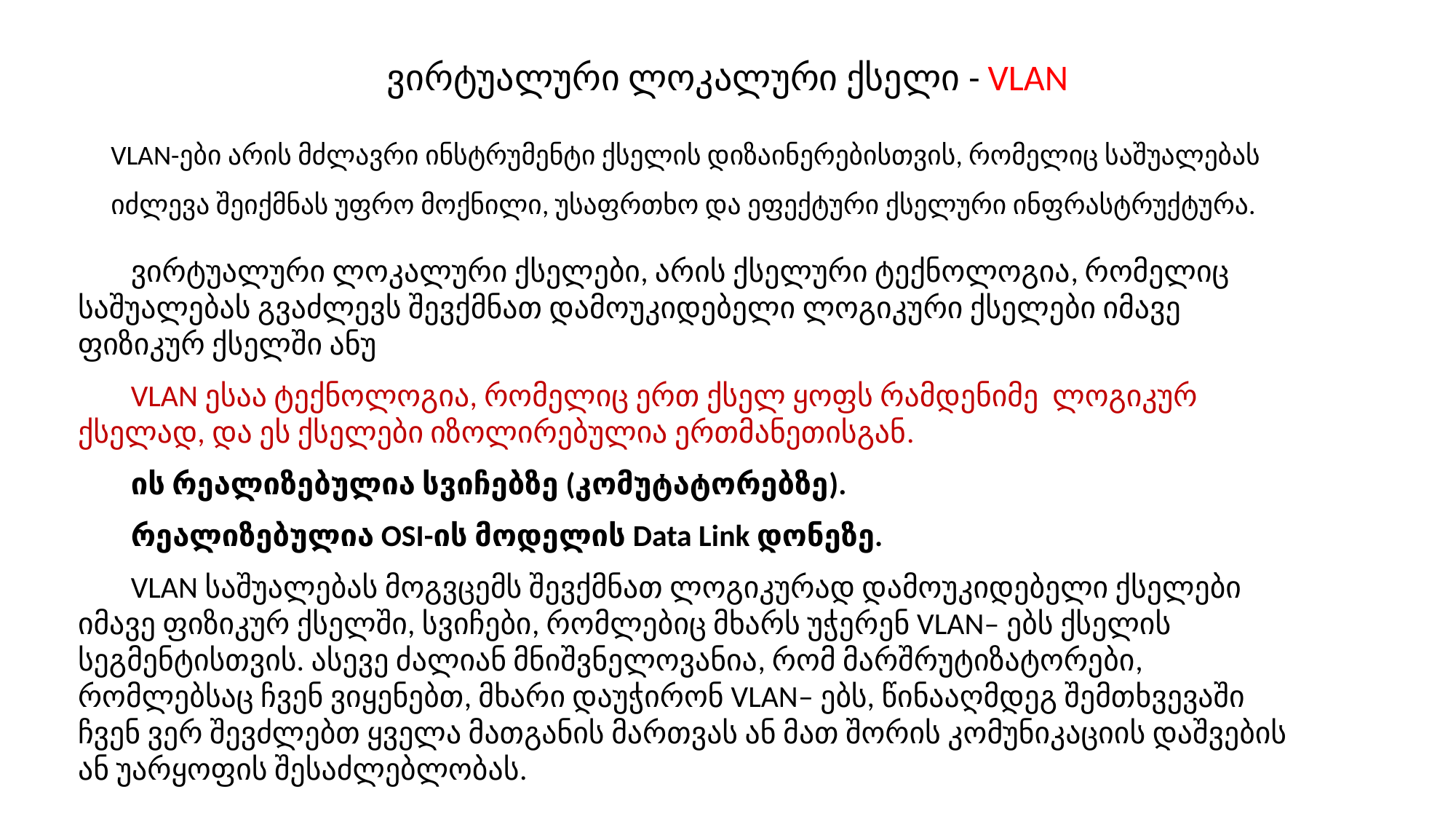

# ვირტუალური ლოკალური ქსელი - VLAN
VLAN-ები არის მძლავრი ინსტრუმენტი ქსელის დიზაინერებისთვის, რომელიც საშუალებას იძლევა შეიქმნას უფრო მოქნილი, უსაფრთხო და ეფექტური ქსელური ინფრასტრუქტურა.
ვირტუალური ლოკალური ქსელები, არის ქსელური ტექნოლოგია, რომელიც საშუალებას გვაძლევს შევქმნათ დამოუკიდებელი ლოგიკური ქსელები იმავე ფიზიკურ ქსელში ანუ
VLAN ესაა ტექნოლოგია, რომელიც ერთ ქსელ ყოფს რამდენიმე  ლოგიკურ ქსელად, და ეს ქსელები იზოლირებულია ერთმანეთისგან.
ის რეალიზებულია სვიჩებზე (კომუტატორებზე).
რეალიზებულია OSI-ის მოდელის Data Link დონეზე.
VLAN საშუალებას მოგვცემს შევქმნათ ლოგიკურად დამოუკიდებელი ქსელები იმავე ფიზიკურ ქსელში, სვიჩები, რომლებიც მხარს უჭერენ VLAN– ებს ქსელის სეგმენტისთვის. ასევე ძალიან მნიშვნელოვანია, რომ მარშრუტიზატორები, რომლებსაც ჩვენ ვიყენებთ, მხარი დაუჭირონ VLAN– ებს, წინააღმდეგ შემთხვევაში ჩვენ ვერ შევძლებთ ყველა მათგანის მართვას ან მათ შორის კომუნიკაციის დაშვების ან უარყოფის შესაძლებლობას.